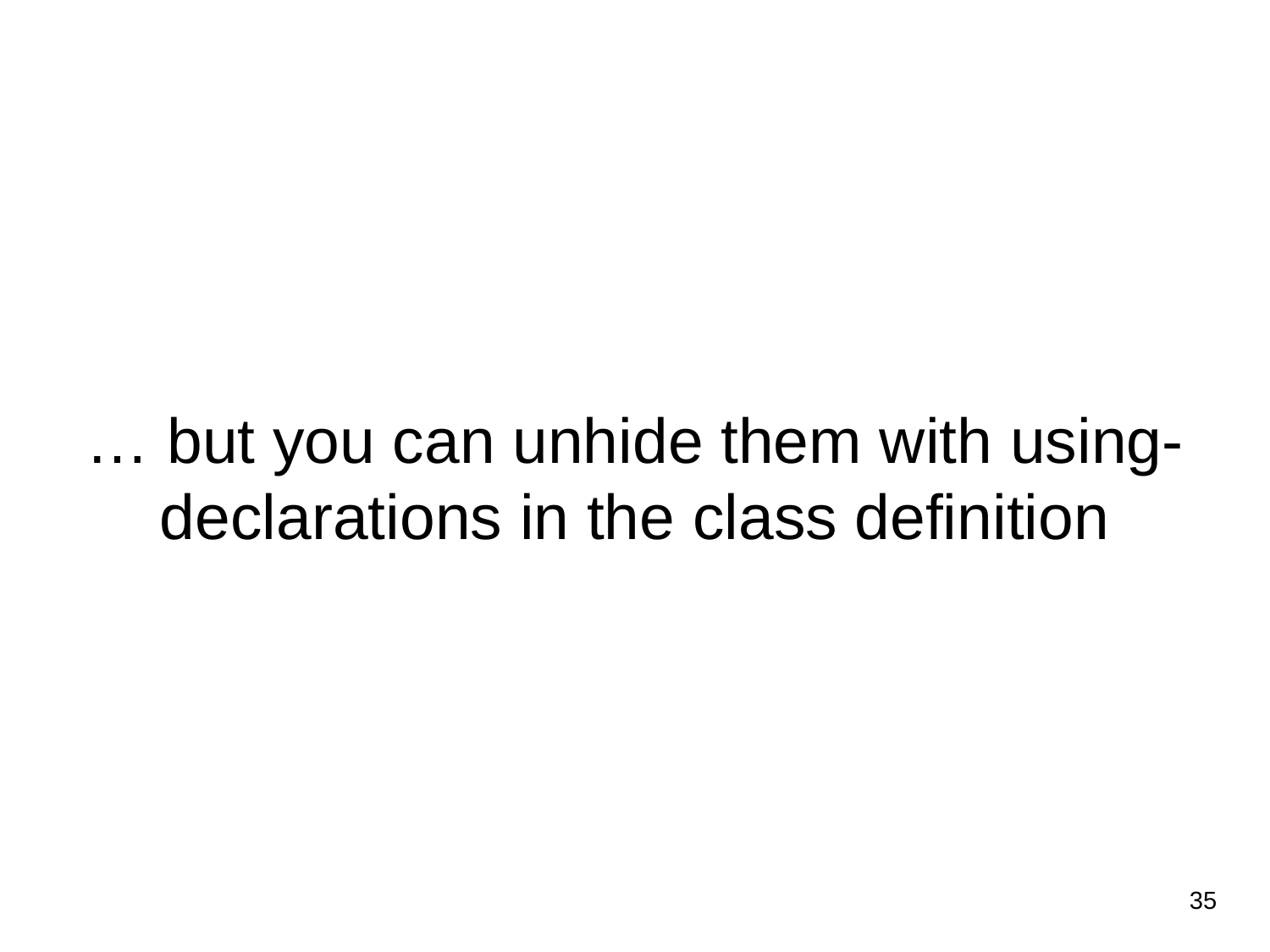

# … but you can unhide them with using- declarations in the class definition
35